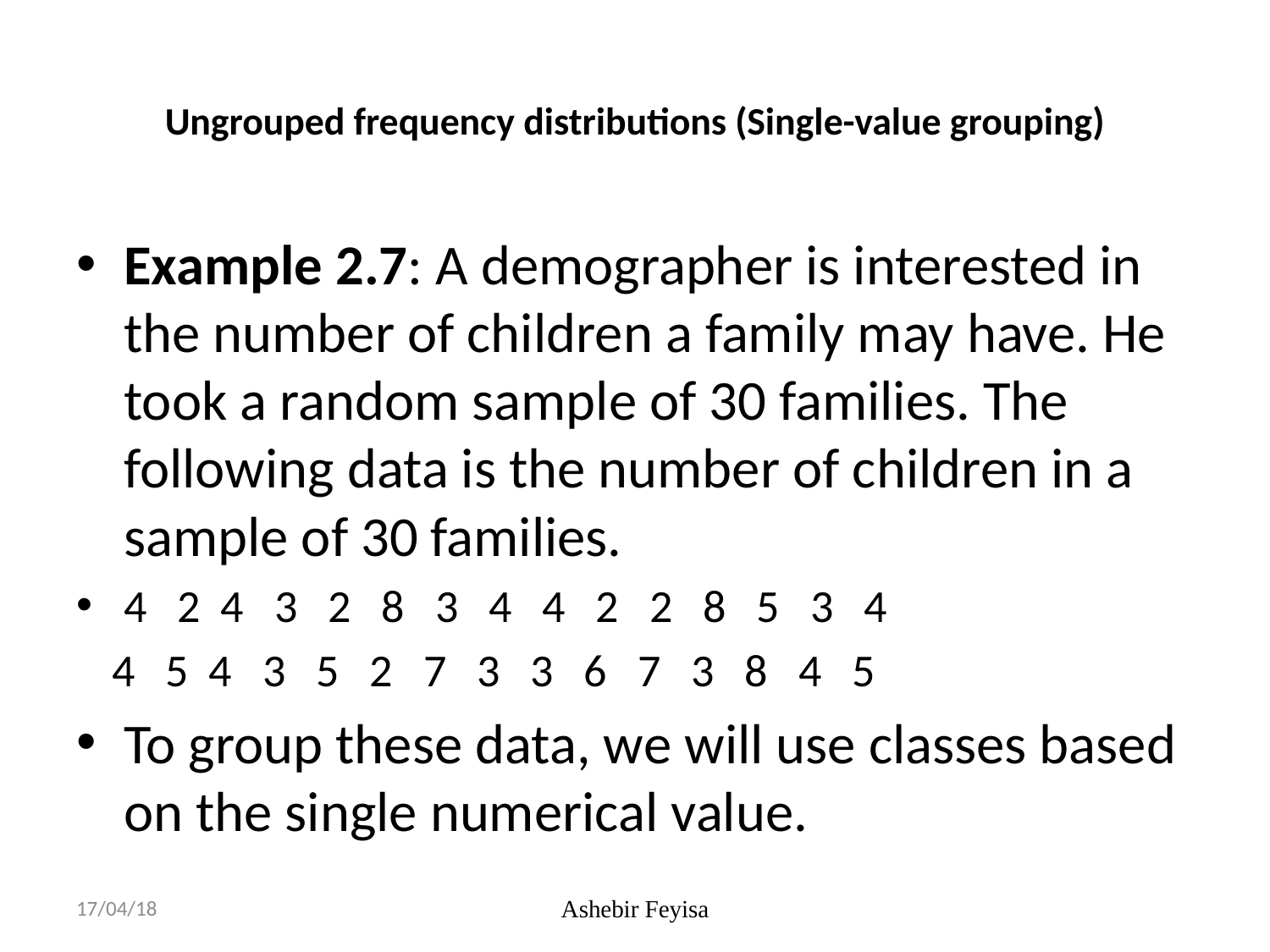

# Ungrouped frequency distributions (Single-value grouping)
Example 2.7: A demographer is interested in the number of children a family may have. He took a random sample of 30 families. The following data is the number of children in a sample of 30 families.
4       2     4       3       2       8       3       4       4       2       2       8       5       3       4
      4       5     4       3       5       2       7       3       3       6       7       3       8       4       5
To group these data, we will use classes based on the single numerical value.

17/04/18
Ashebir Feyisa